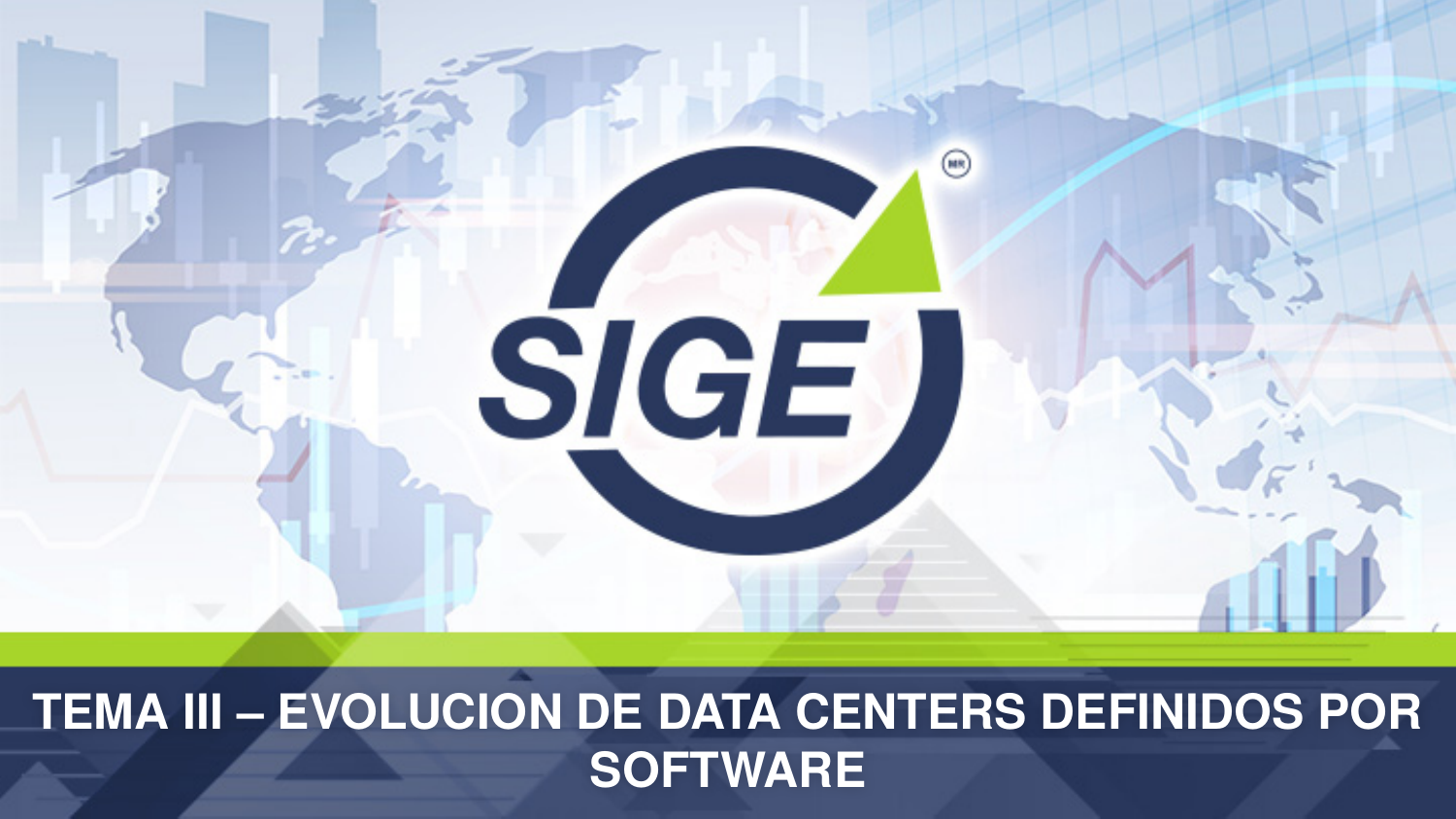

TEMA III – EVOLUCION DE DATA CENTERS DEFINIDOS POR SOFTWARE